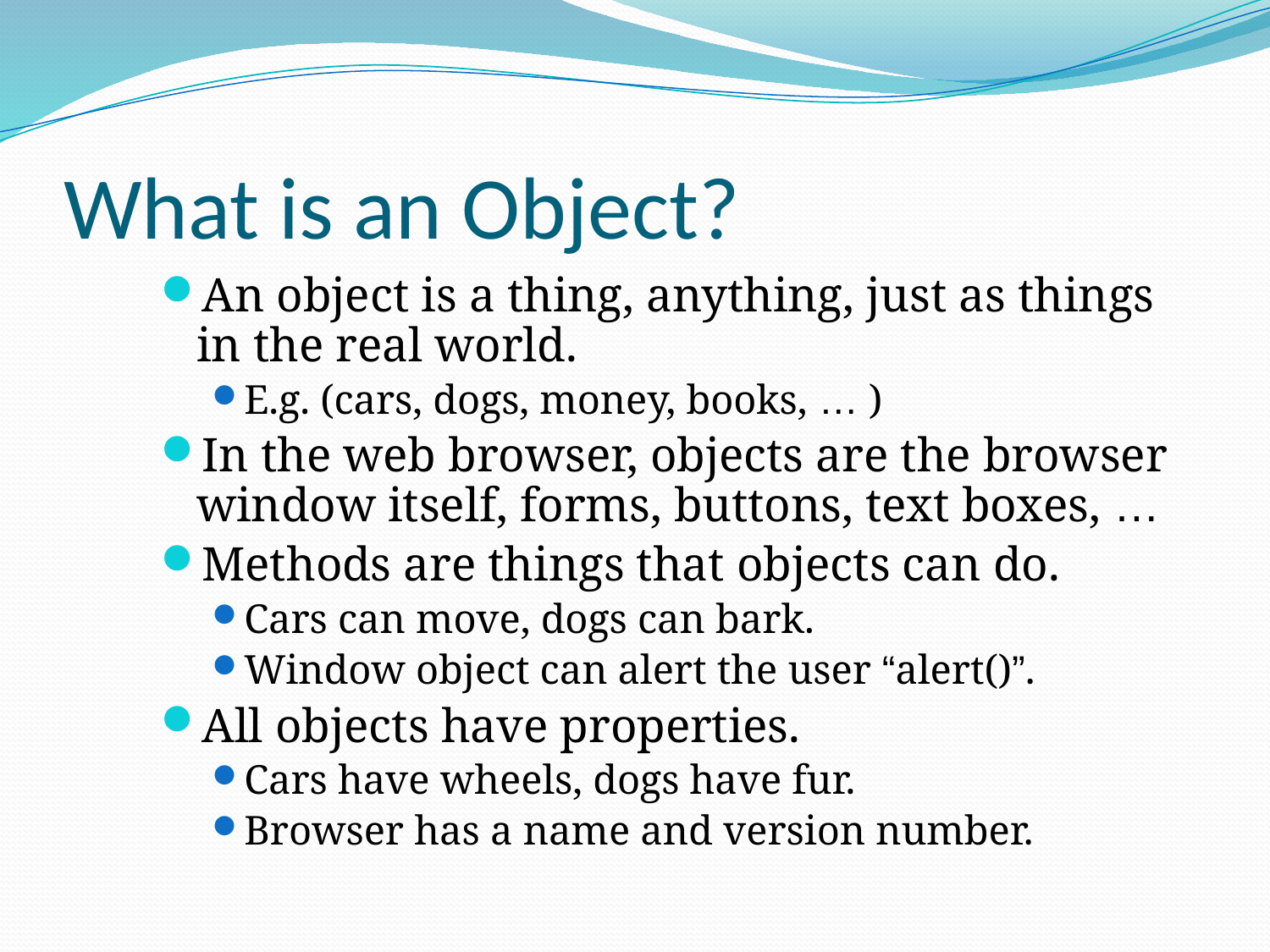

# What is an Object?
An object is a thing, anything, just as things in the real world.
E.g. (cars, dogs, money, books, … )
In the web browser, objects are the browser window itself, forms, buttons, text boxes, …
Methods are things that objects can do.
Cars can move, dogs can bark.
Window object can alert the user “alert()”.
All objects have properties.
Cars have wheels, dogs have fur.
Browser has a name and version number.